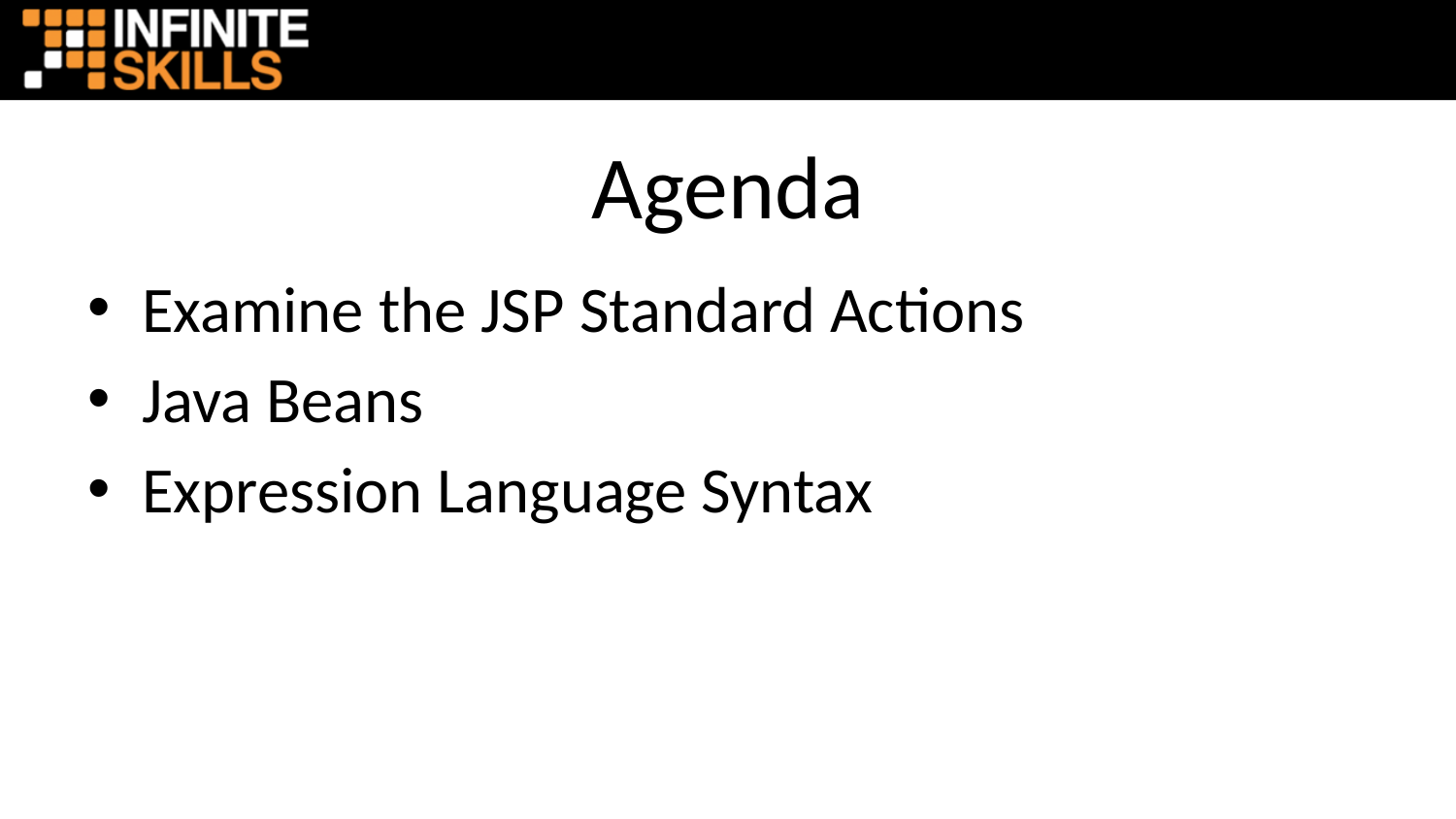

# Agenda
Examine the JSP Standard Actions
Java Beans
Expression Language Syntax